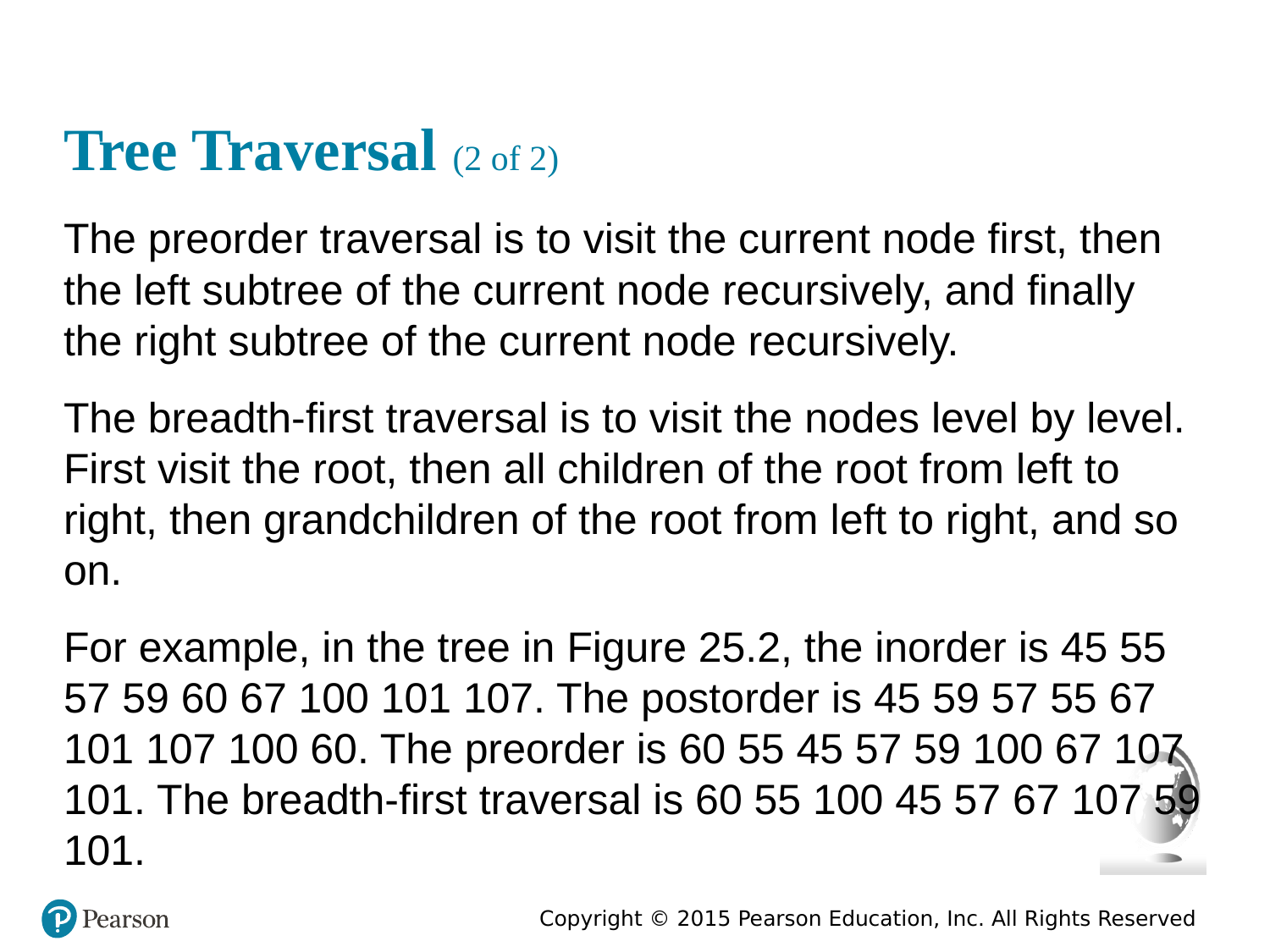

# Tree Traversal (2 of 2)
The preorder traversal is to visit the current node first, then the left subtree of the current node recursively, and finally the right subtree of the current node recursively.
The breadth-first traversal is to visit the nodes level by level. First visit the root, then all children of the root from left to right, then grandchildren of the root from left to right, and so on.
For example, in the tree in Figure 25.2, the inorder is 45 55 57 59 60 67 100 101 107. The postorder is 45 59 57 55 67 101 107 100 60. The preorder is 60 55 45 57 59 100 67 107 101. The breadth-first traversal is 60 55 100 45 57 67 107 59 101.